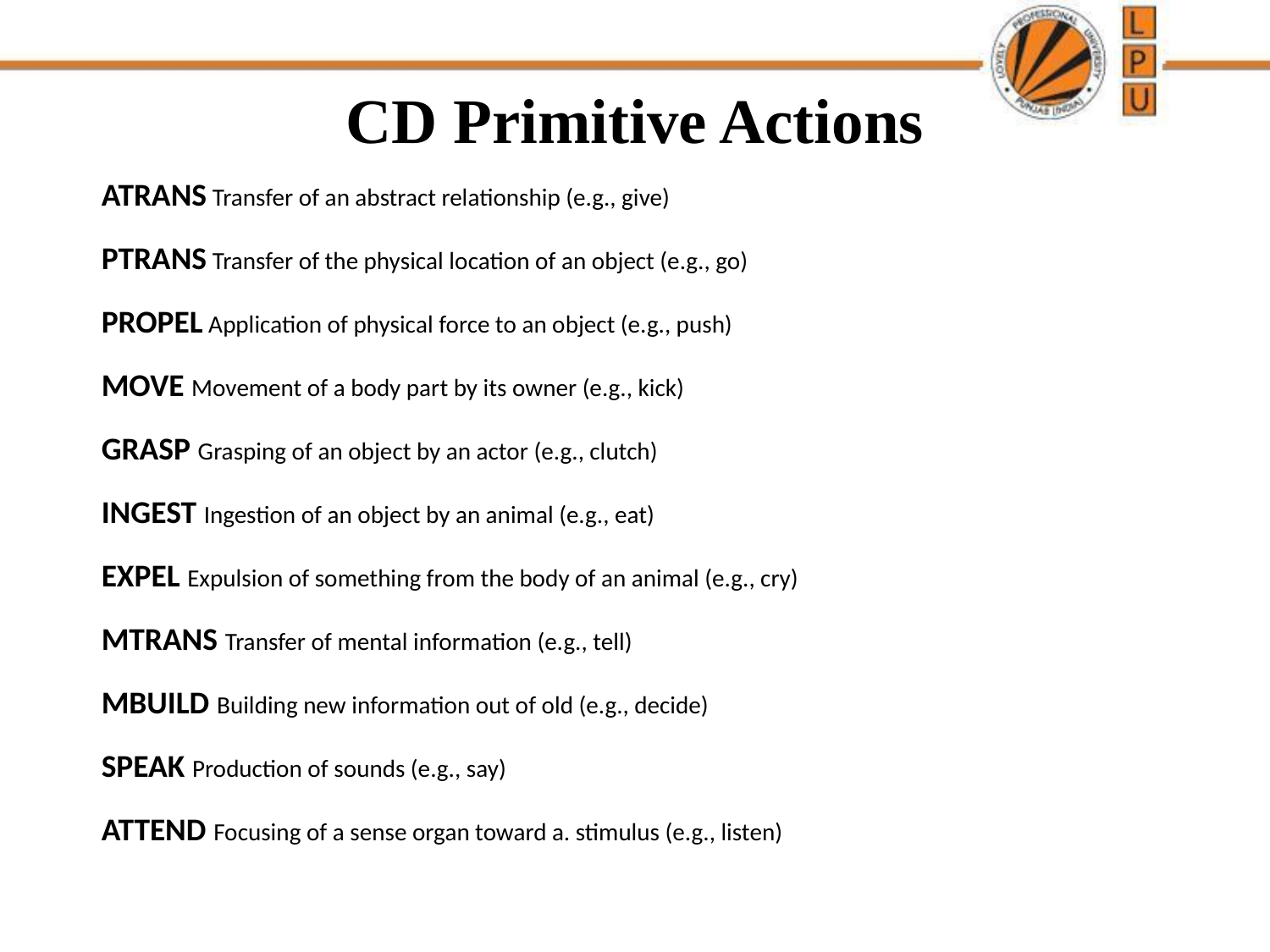

CD Primitive Actions
ATRANS Transfer of an abstract relationship (e.g., give)
PTRANS Transfer of the physical location of an object (e.g., go)
PROPEL Application of physical force to an object (e.g., push)
MOVE Movement of a body part by its owner (e.g., kick)
GRASP Grasping of an object by an actor (e.g., clutch)
INGEST Ingestion of an object by an animal (e.g., eat)
EXPEL Expulsion of something from the body of an animal (e.g., cry)
MTRANS Transfer of mental information (e.g., tell)
MBUILD Building new information out of old (e.g., decide)
SPEAK Production of sounds (e.g., say)
ATTEND Focusing of a sense organ toward a. stimulus (e.g., listen)